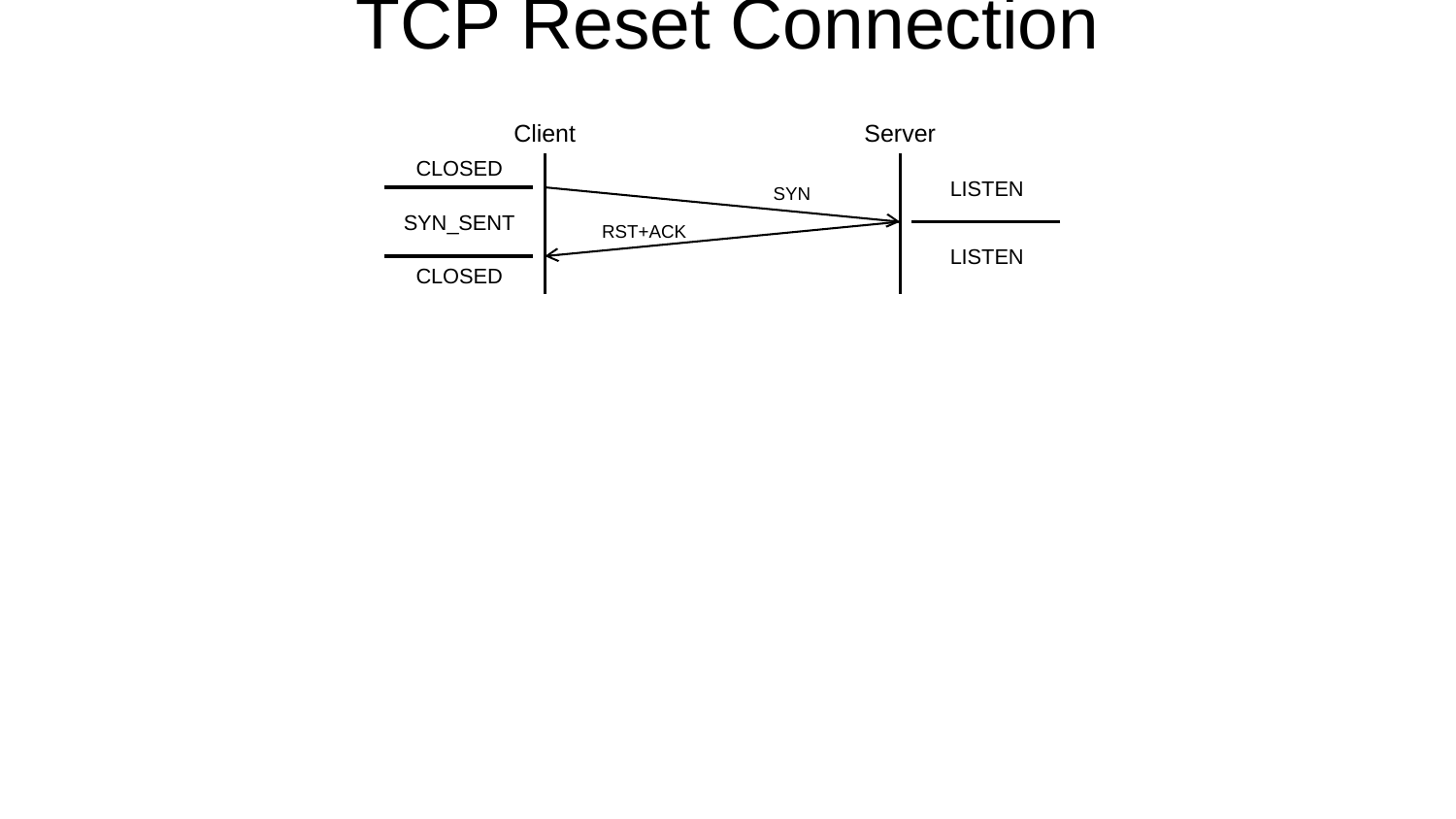

# TCP Reset Connection
Client
Server
CLOSED
LISTEN
SYN
SYN_SENT
RST+ACK
LISTEN
CLOSED